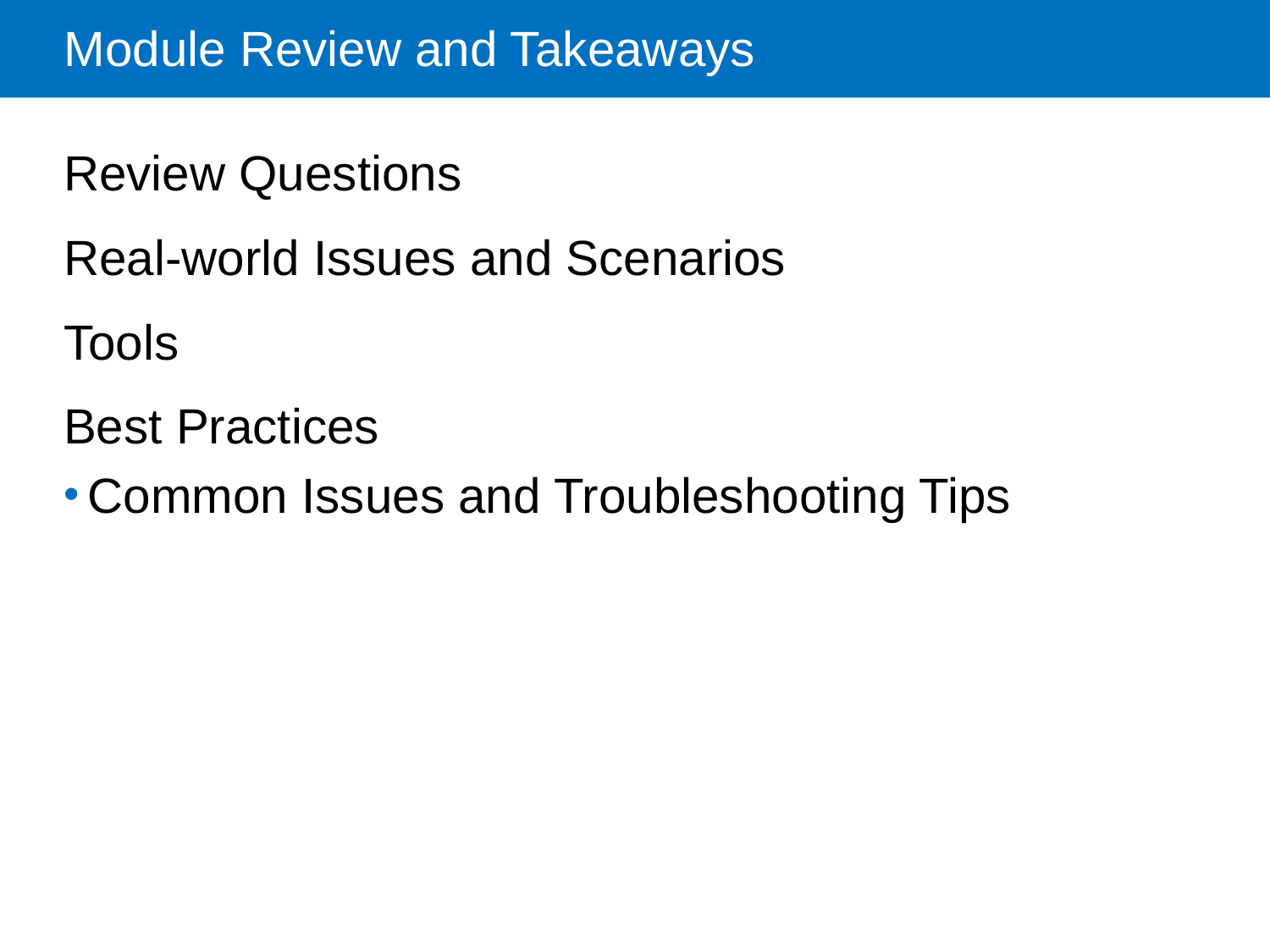

# Module Review and Takeaways
Review Questions
Real-world Issues and Scenarios
Tools
Best Practices
Common Issues and Troubleshooting Tips